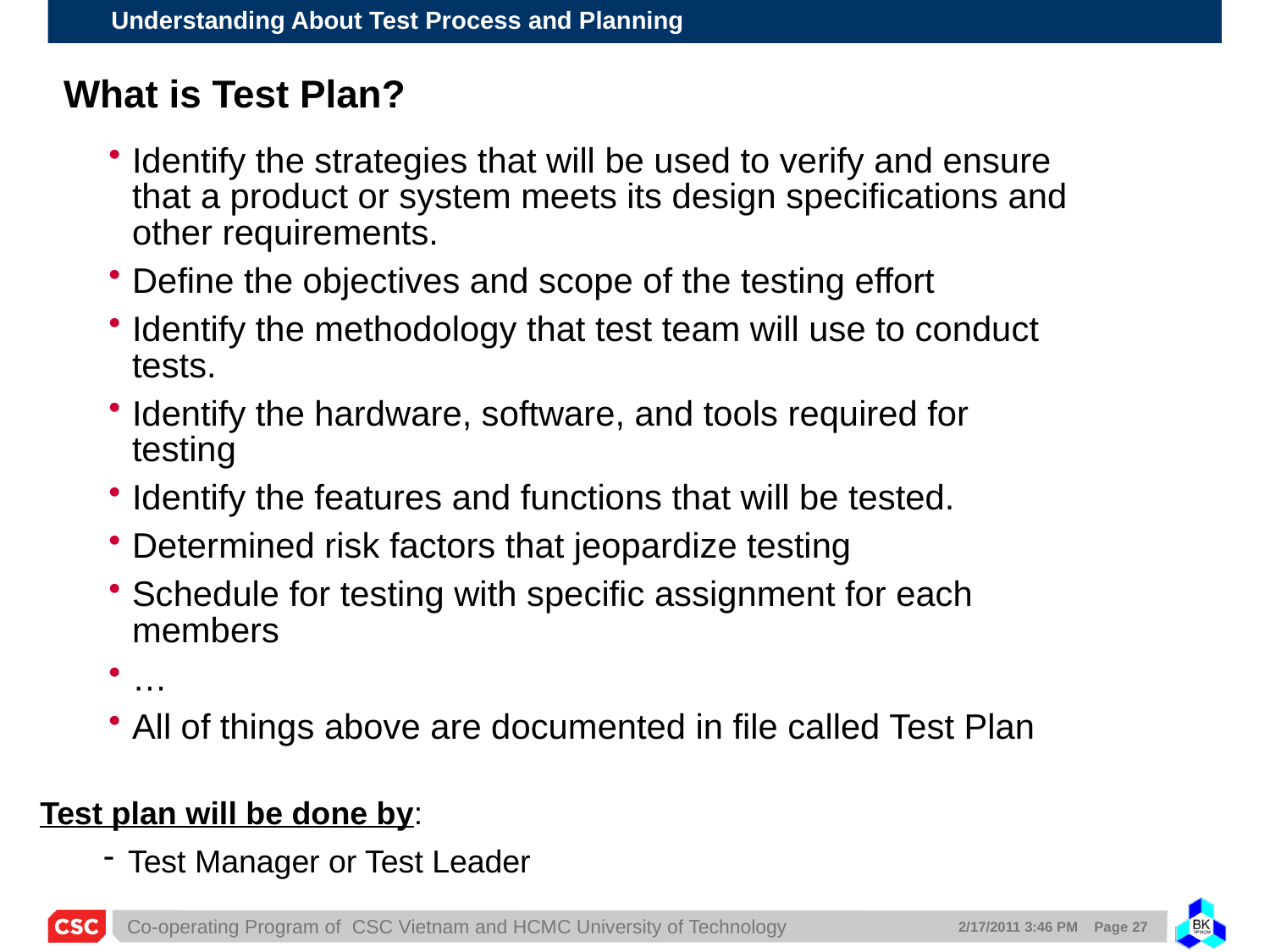

# What is Test Plan?
Identify the strategies that will be used to verify and ensure that a product or system meets its design specifications and other requirements.
Define the objectives and scope of the testing effort
Identify the methodology that test team will use to conduct tests.
Identify the hardware, software, and tools required for testing
Identify the features and functions that will be tested.
Determined risk factors that jeopardize testing
Schedule for testing with specific assignment for each members
…
All of things above are documented in file called Test Plan

Test plan will be done by:
Test Manager or Test Leader